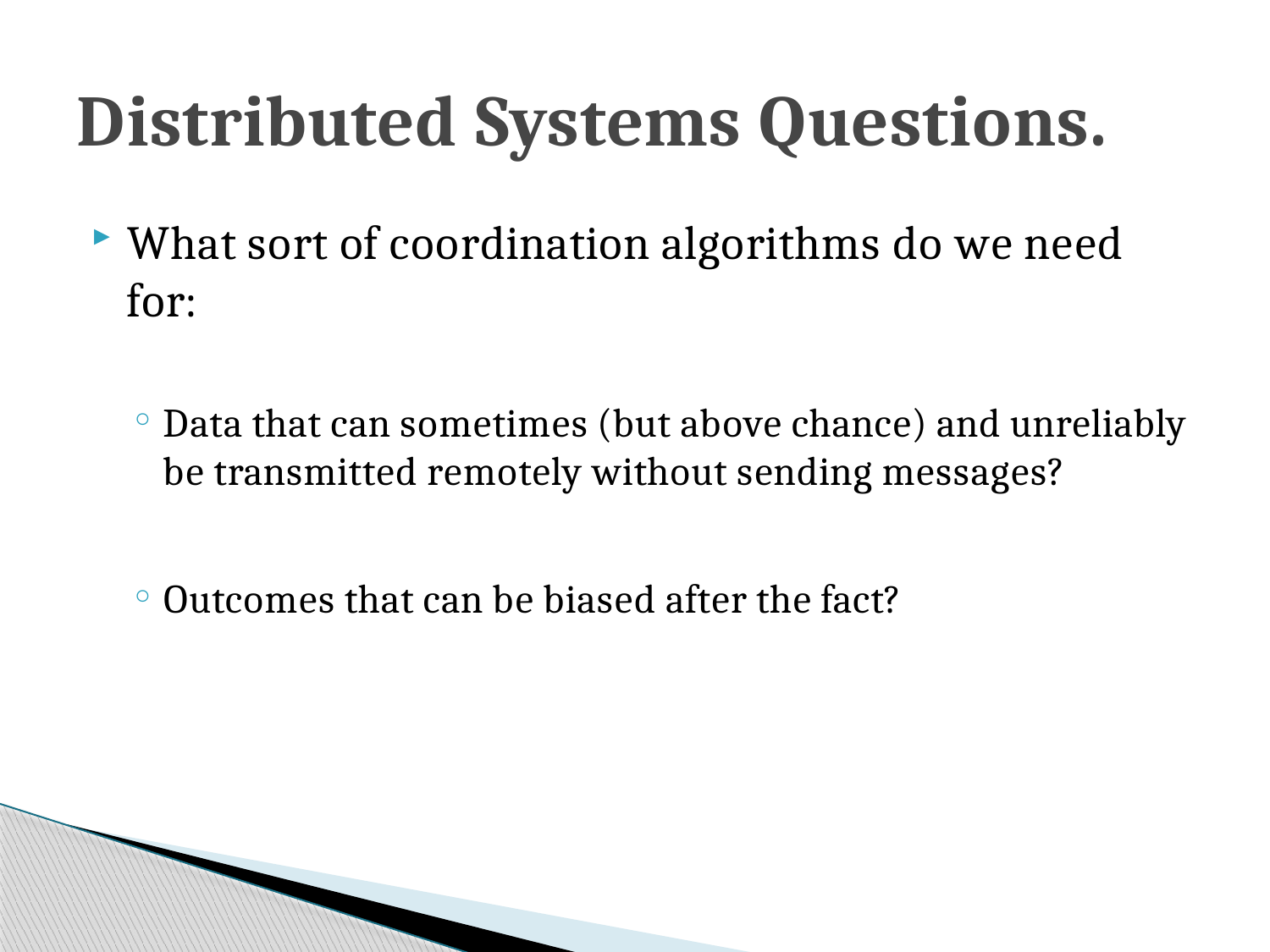

# Distributed Systems Questions.
What sort of coordination algorithms do we need for:

Data that can sometimes (but above chance) and unreliably be transmitted remotely without sending messages?

Outcomes that can be biased after the fact?